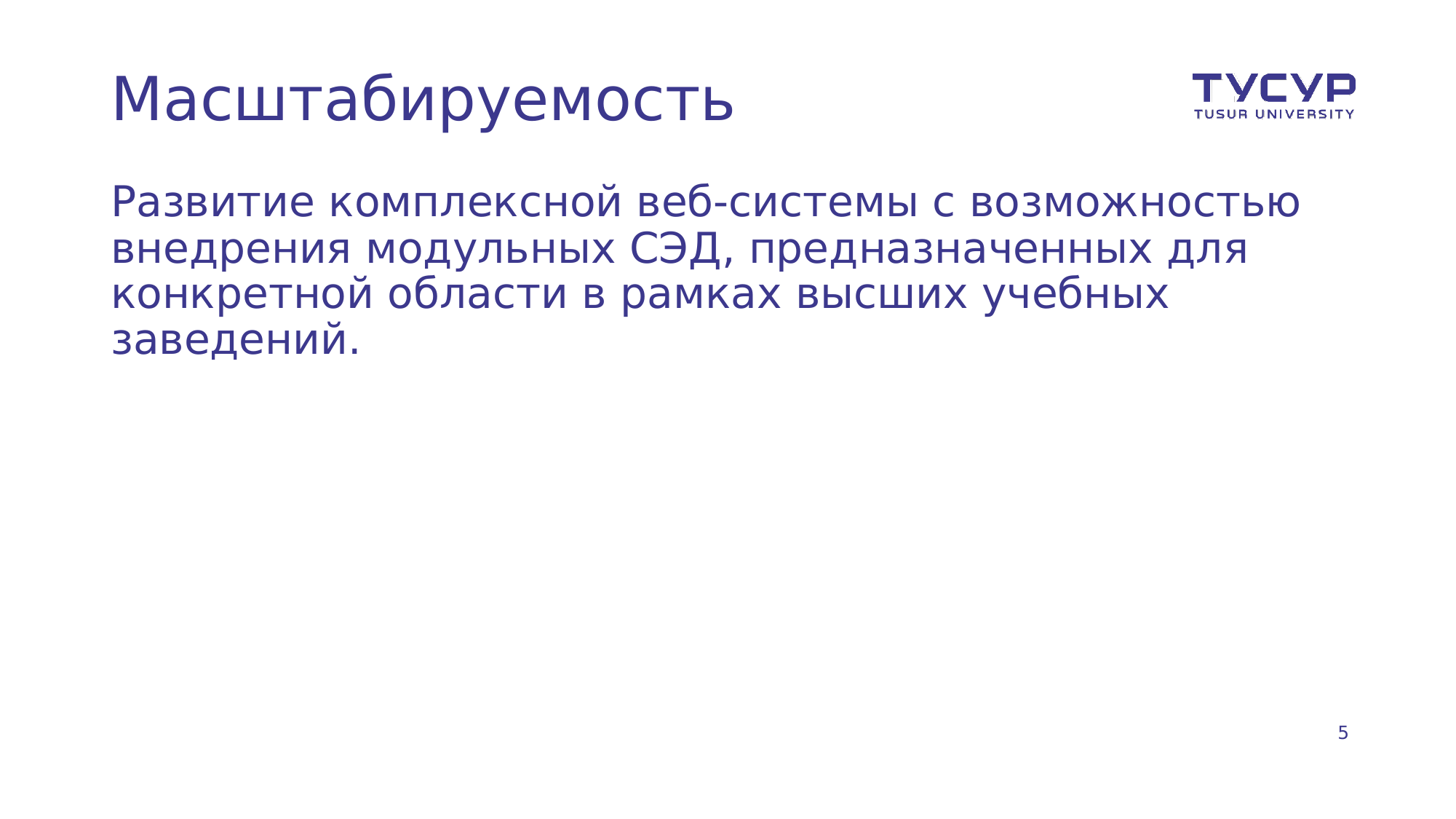

# Масштабируемость
Развитие комплексной веб-системы с возможностью внедрения модульных СЭД, предназначенных для конкретной области в рамках высших учебных заведений.
5